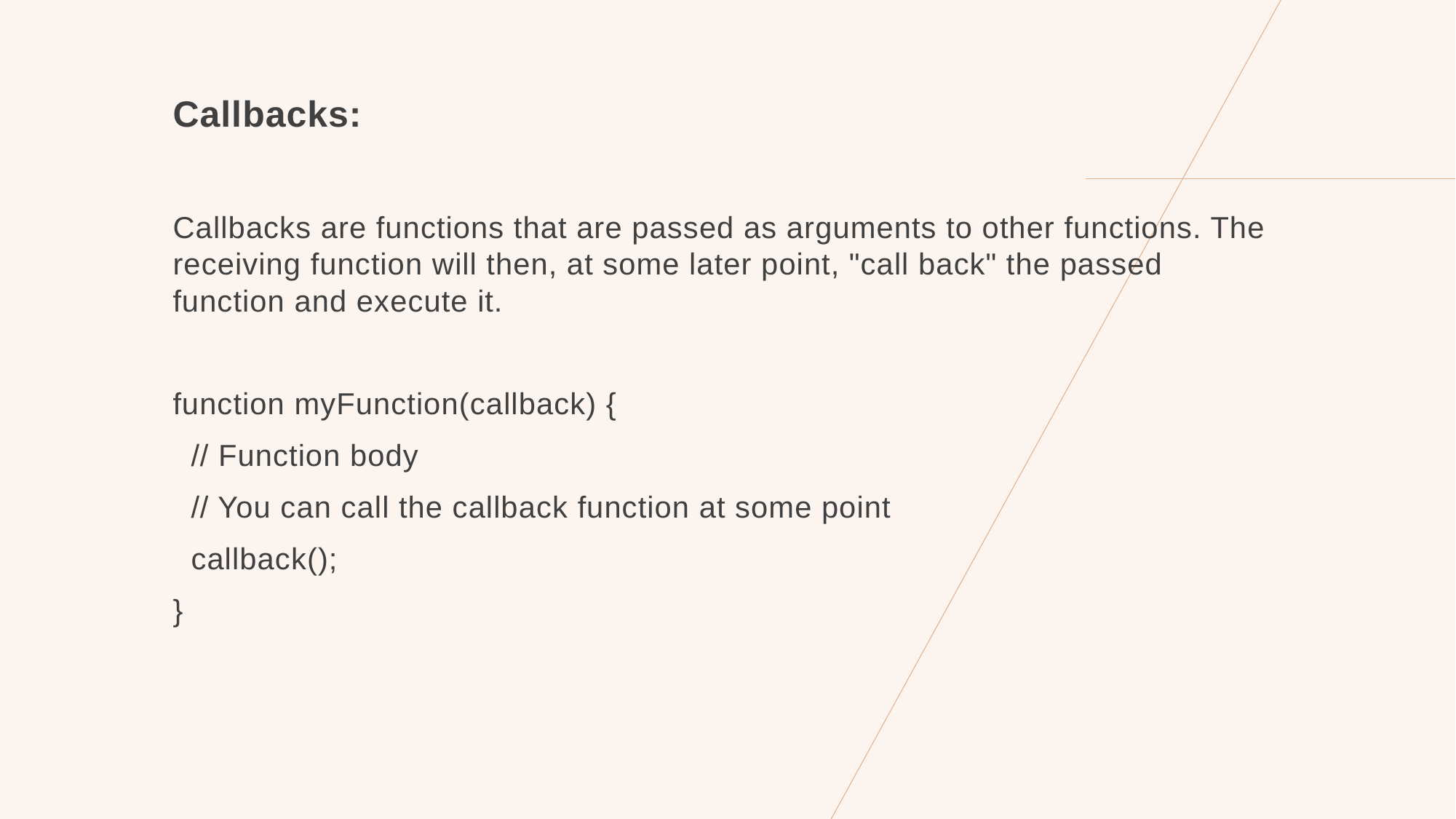

Callbacks:

Callbacks are functions that are passed as arguments to other functions. The receiving function will then, at some later point, "call back" the passed function and execute it.

function myFunction(callback) {
  // Function body
  // You can call the callback function at some point
  callback();
}